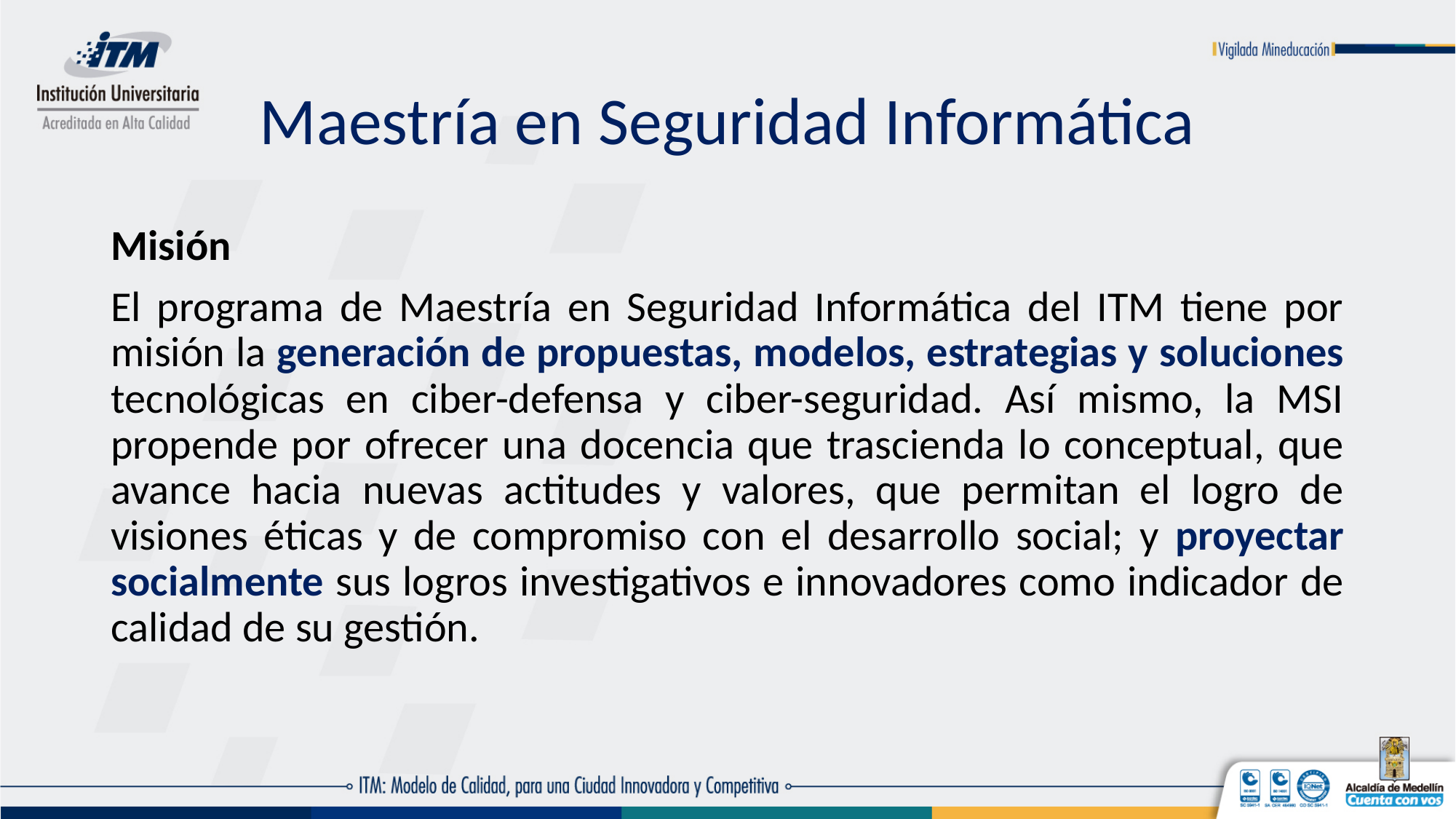

# Maestría en Seguridad Informática
Misión
El programa de Maestría en Seguridad Informática del ITM tiene por misión la generación de propuestas, modelos, estrategias y soluciones tecnológicas en ciber-defensa y ciber-seguridad. Así mismo, la MSI propende por ofrecer una docencia que trascienda lo conceptual, que avance hacia nuevas actitudes y valores, que permitan el logro de visiones éticas y de compromiso con el desarrollo social; y proyectar socialmente sus logros investigativos e innovadores como indicador de calidad de su gestión.